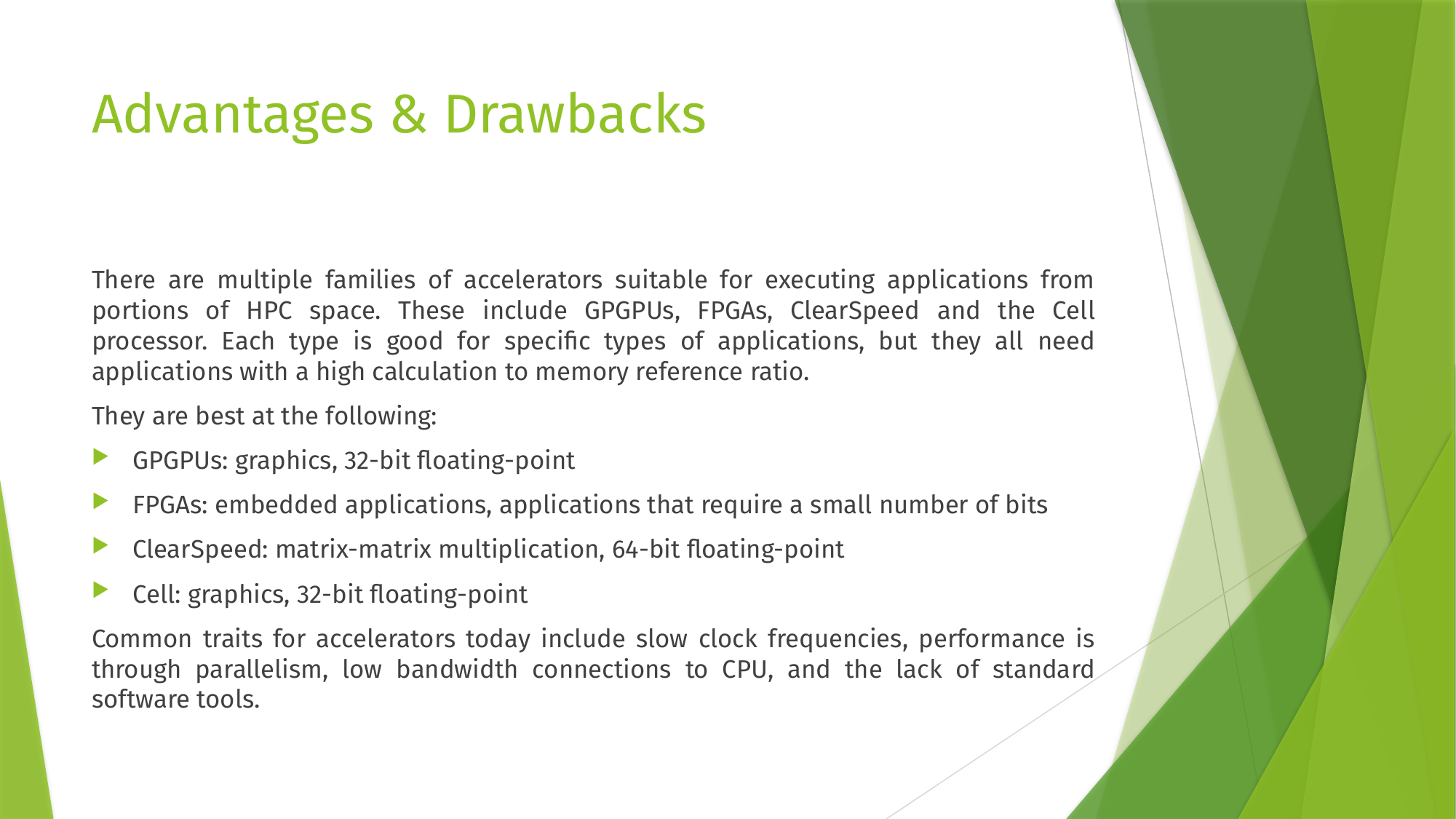

# Advantages & Drawbacks
There are multiple families of accelerators suitable for executing applications from portions of HPC space. These include GPGPUs, FPGAs, ClearSpeed and the Cell processor. Each type is good for specific types of applications, but they all need applications with a high calculation to memory reference ratio.
They are best at the following:
GPGPUs: graphics, 32-bit floating-point
FPGAs: embedded applications, applications that require a small number of bits
ClearSpeed: matrix-matrix multiplication, 64-bit floating-point
Cell: graphics, 32-bit floating-point
Common traits for accelerators today include slow clock frequencies, performance is through parallelism, low bandwidth connections to CPU, and the lack of standard software tools.